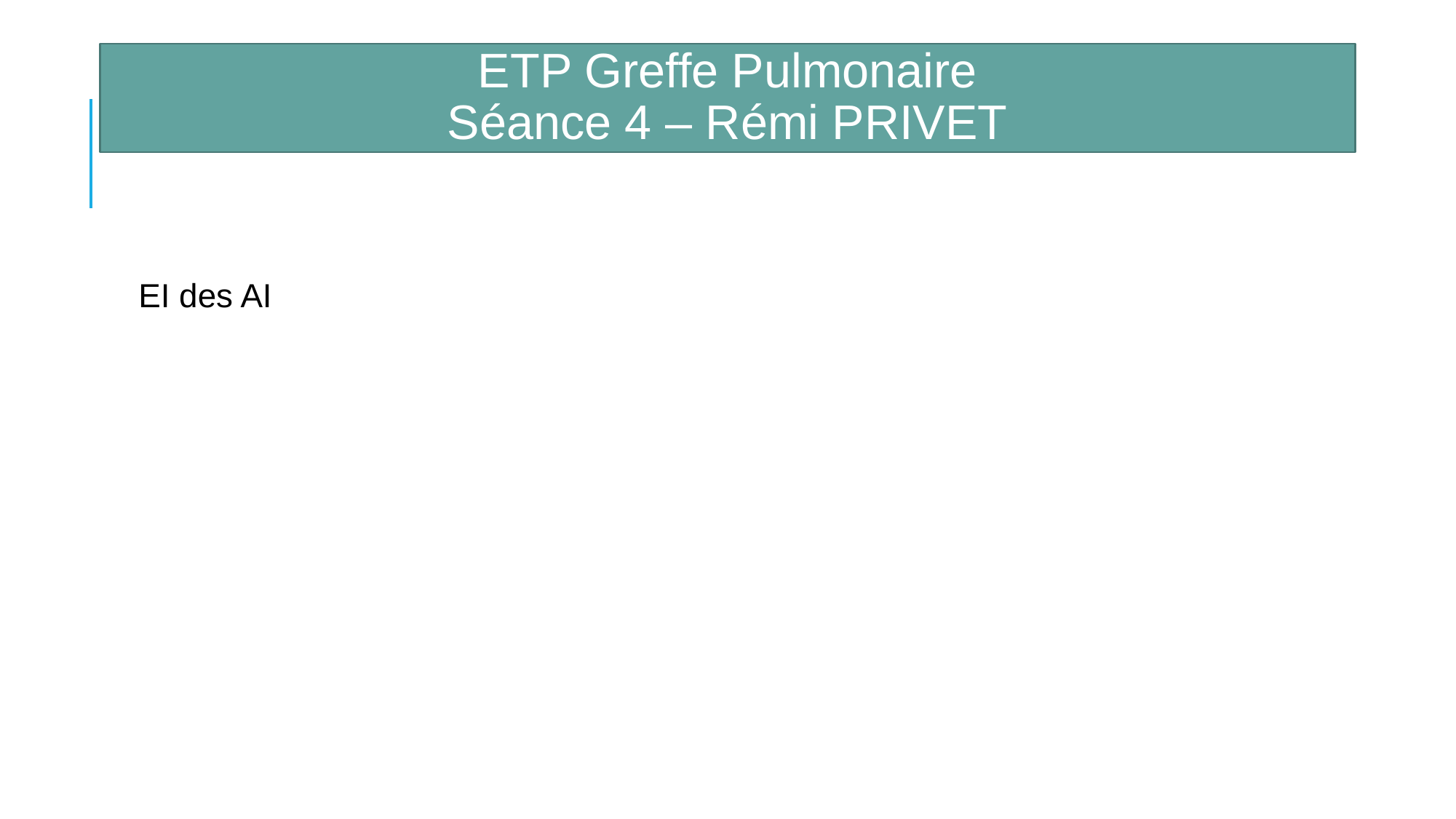

ETP Greffe Pulmonaire
Séance 4 – Rémi PRIVET
EI des AI